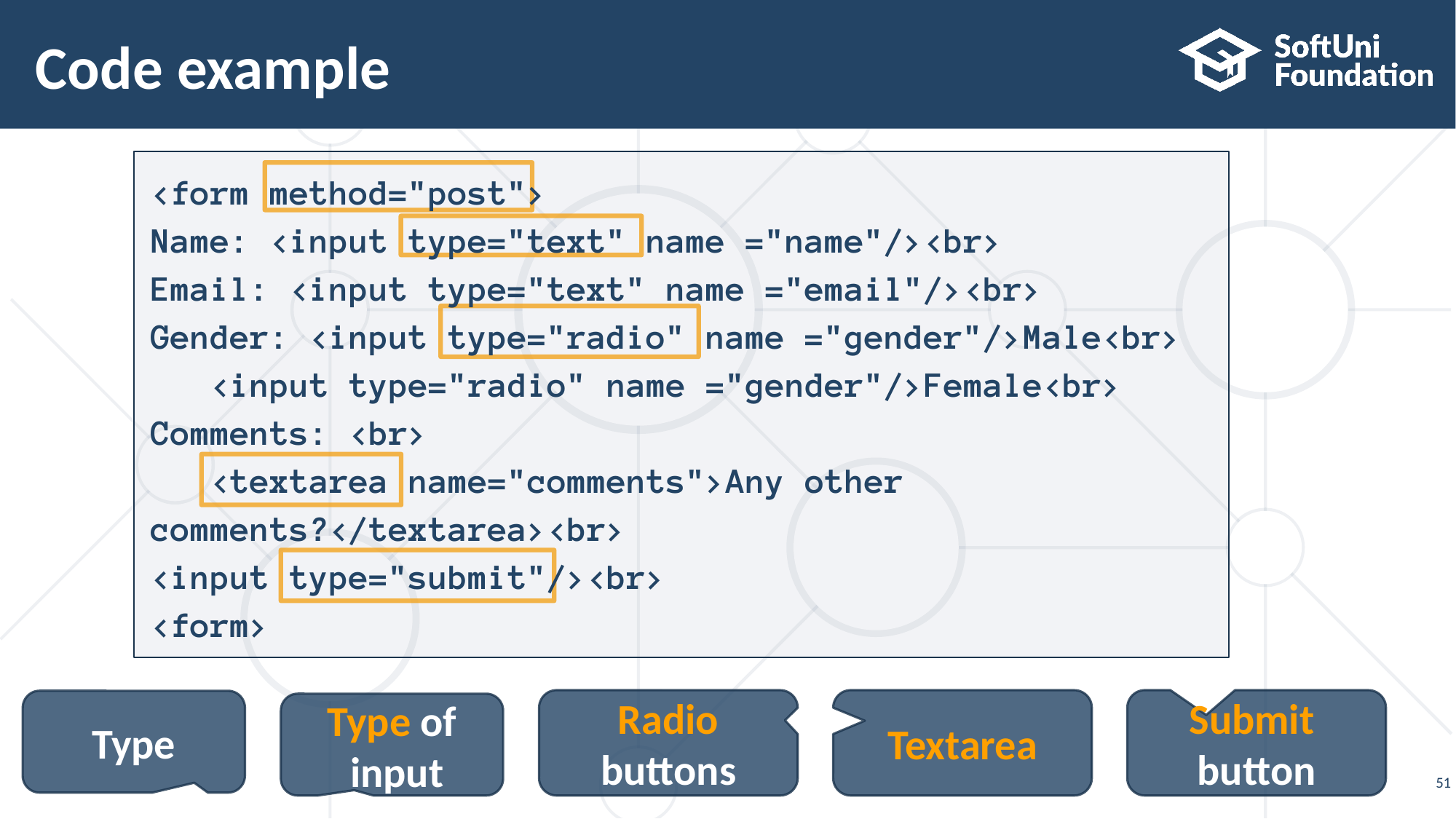

# Code example
<form method="post">
Name: <input type="text" name ="name"/><br>
Email: <input type="text" name ="email"/><br>
Gender: <input type="radio" name ="gender"/>Male<br>
   <input type="radio" name ="gender"/>Female<br>
Comments: <br>
   <textarea name="comments">Any other comments?</textarea><br>
<input type="submit"/><br>
<form>

Radio buttons
Textarea
Submit
button
Type
Type of
 input
51